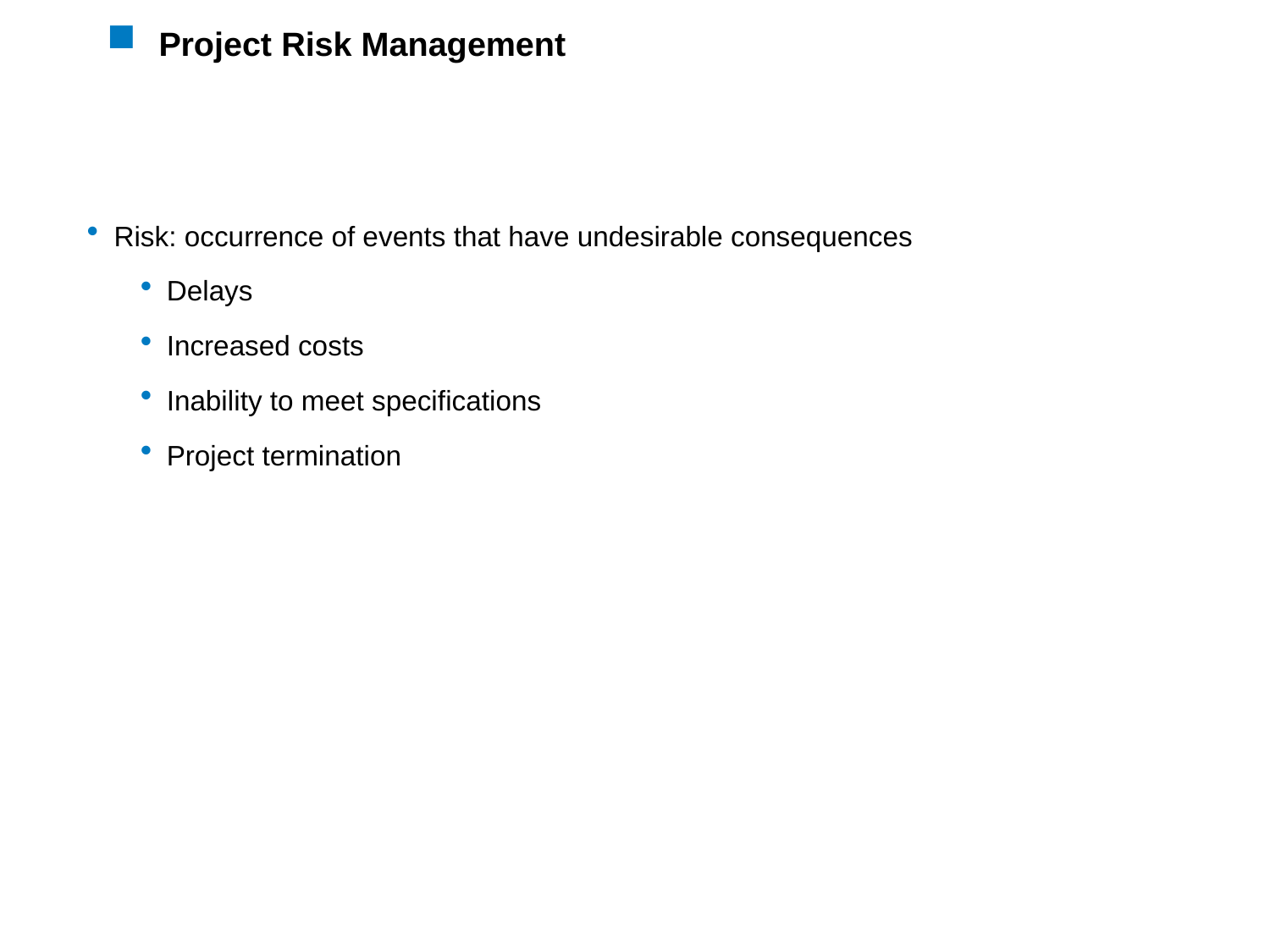

# Project Risk Management
Risk: occurrence of events that have undesirable consequences
Delays
Increased costs
Inability to meet specifications
Project termination